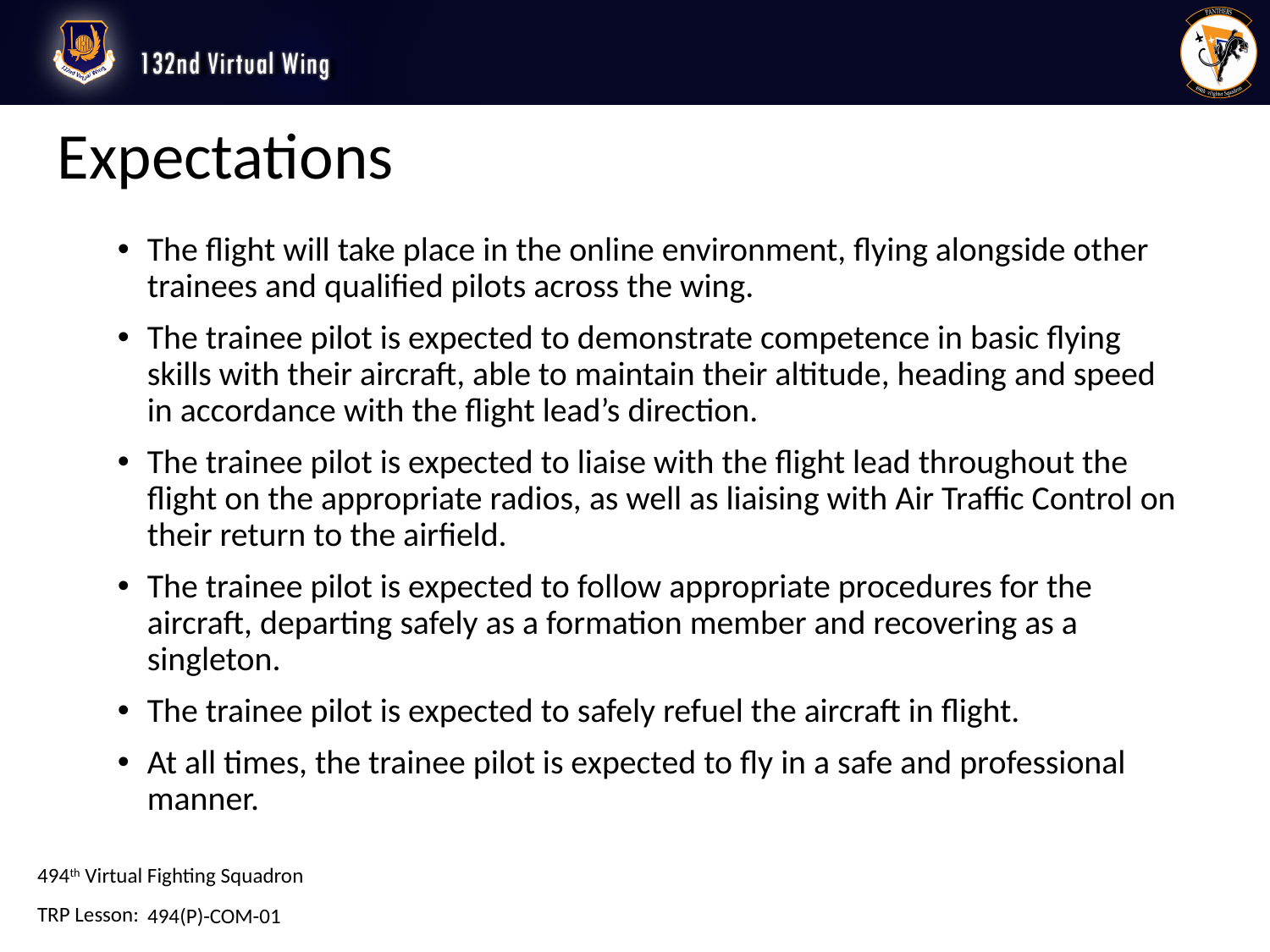

# Expectations
The flight will take place in the online environment, flying alongside other trainees and qualified pilots across the wing.
The trainee pilot is expected to demonstrate competence in basic flying skills with their aircraft, able to maintain their altitude, heading and speed in accordance with the flight lead’s direction.
The trainee pilot is expected to liaise with the flight lead throughout the flight on the appropriate radios, as well as liaising with Air Traffic Control on their return to the airfield.
The trainee pilot is expected to follow appropriate procedures for the aircraft, departing safely as a formation member and recovering as a singleton.
The trainee pilot is expected to safely refuel the aircraft in flight.
At all times, the trainee pilot is expected to fly in a safe and professional manner.
494(P)-COM-01